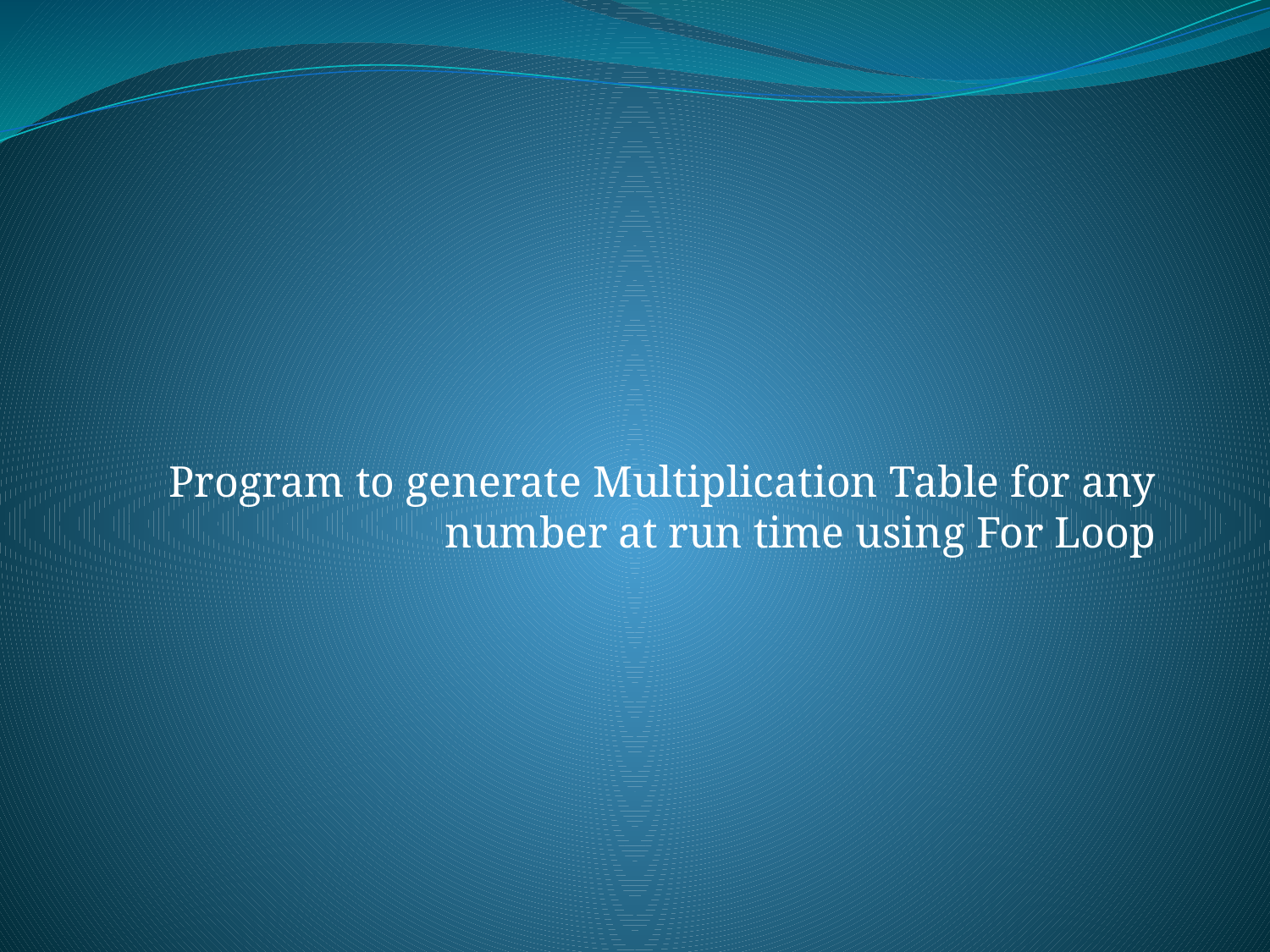

#
Program to generate Multiplication Table for any number at run time using For Loop